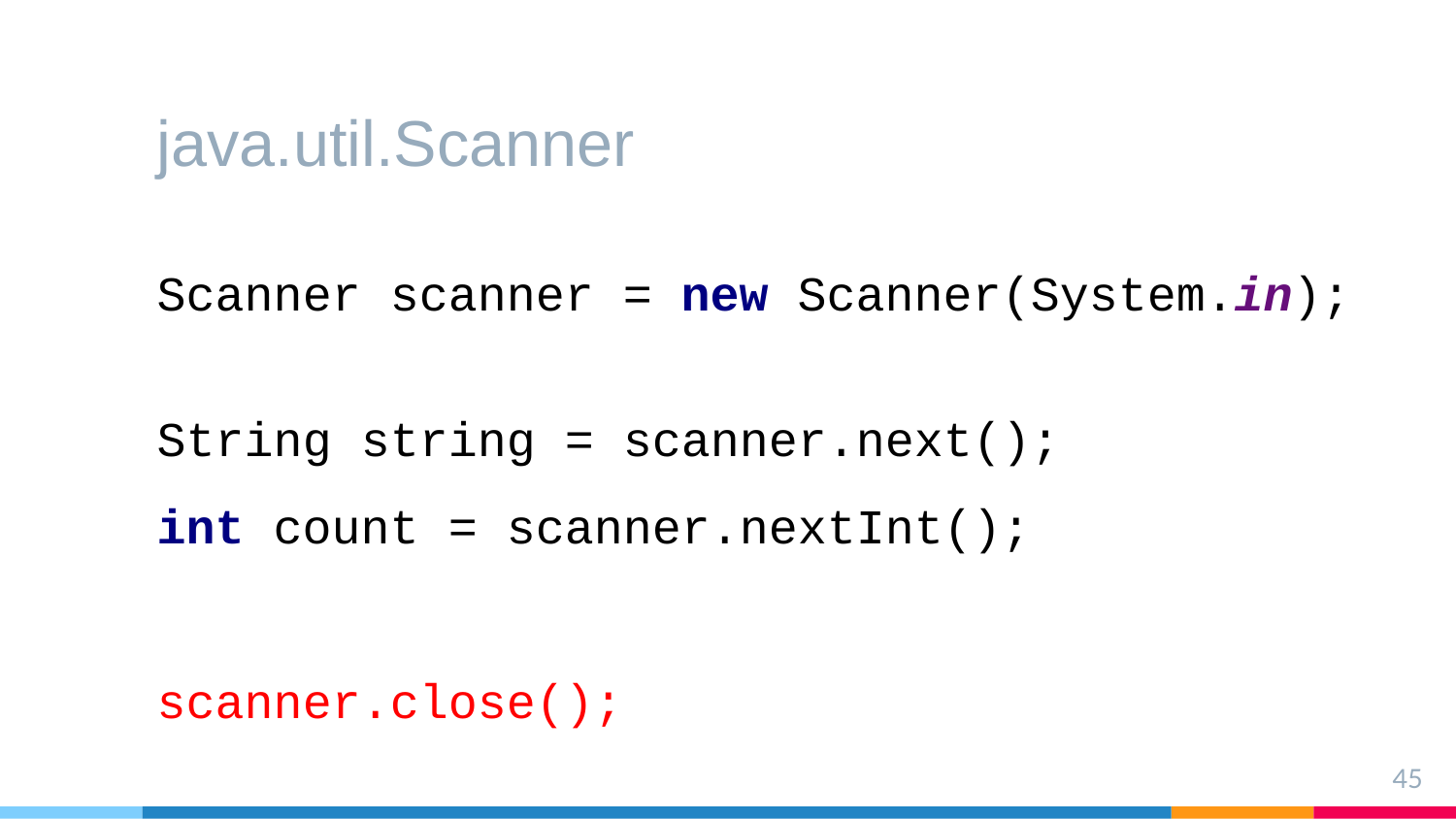

# java.util.Scanner
Scanner scanner = new Scanner(System.in);
String string = scanner.next();
int count = scanner.nextInt();
scanner.close();
45